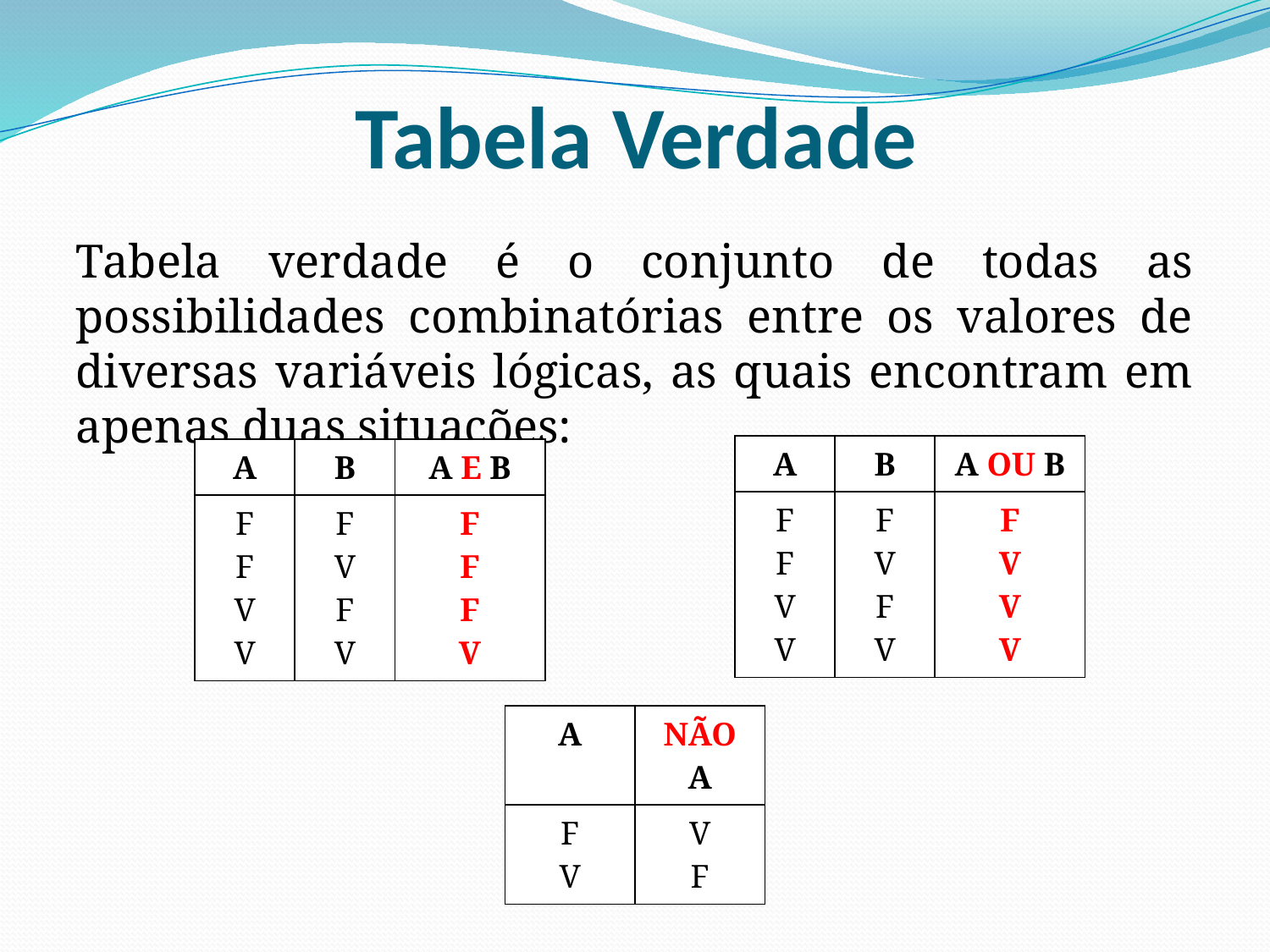

# Tabela Verdade
Tabela verdade é o conjunto de todas as possibilidades combinatórias entre os valores de diversas variáveis lógicas, as quais encontram em apenas duas situações:

| A | B | A OU B |
| --- | --- | --- |
| F F V V | F V F V | F V V V |
| A | B | A E B |
| --- | --- | --- |
| F F V V | F V F V | F F F V |
| A | NÃO A |
| --- | --- |
| F V | V F |